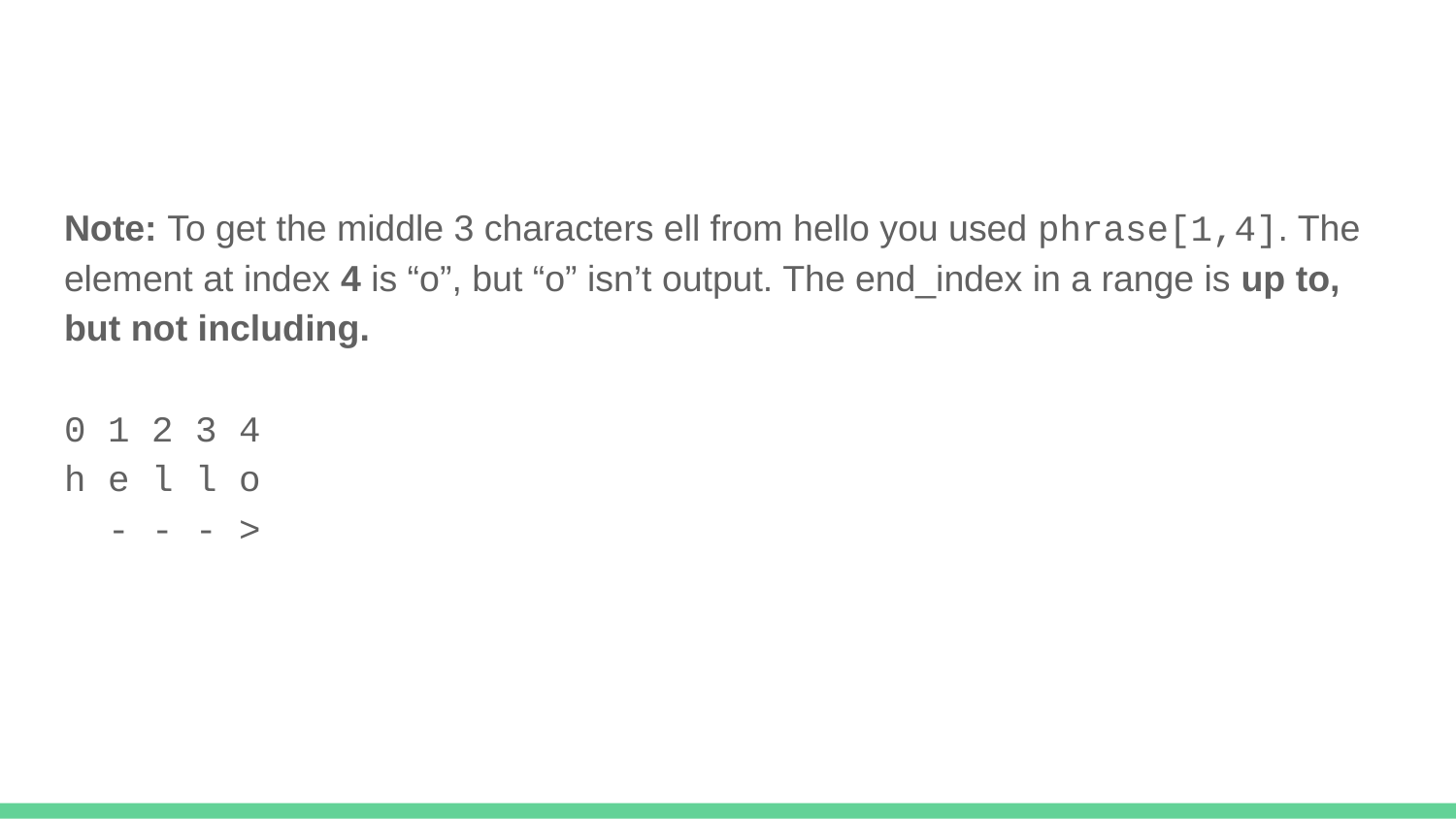

#
Note: To get the middle 3 characters ell from hello you used phrase[1,4]. The element at index 4 is “o”, but “o” isn’t output. The end_index in a range is up to, but not including.
0 1 2 3 4
h e l l o
  - - - >